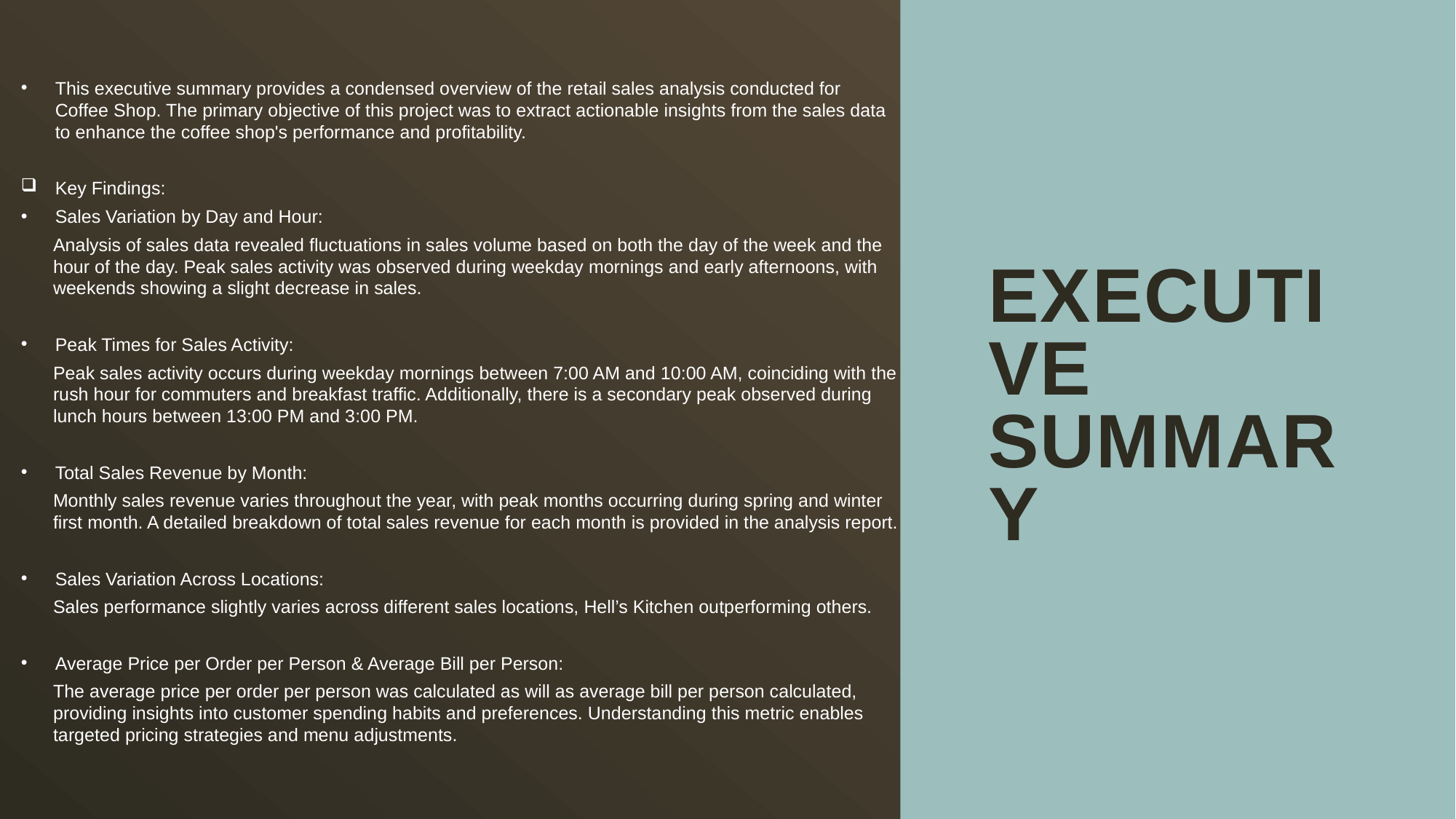

This executive summary provides a condensed overview of the retail sales analysis conducted for Coffee Shop. The primary objective of this project was to extract actionable insights from the sales data to enhance the coffee shop's performance and profitability.

Key Findings:
Sales Variation by Day and Hour:
Analysis of sales data revealed fluctuations in sales volume based on both the day of the week and the hour of the day. Peak sales activity was observed during weekday mornings and early afternoons, with weekends showing a slight decrease in sales.

Peak Times for Sales Activity:
Peak sales activity occurs during weekday mornings between 7:00 AM and 10:00 AM, coinciding with the rush hour for commuters and breakfast traffic. Additionally, there is a secondary peak observed during lunch hours between 13:00 PM and 3:00 PM.

Total Sales Revenue by Month:
Monthly sales revenue varies throughout the year, with peak months occurring during spring and winter first month. A detailed breakdown of total sales revenue for each month is provided in the analysis report.

Sales Variation Across Locations:
Sales performance slightly varies across different sales locations, Hell’s Kitchen outperforming others.

Average Price per Order per Person & Average Bill per Person:
The average price per order per person was calculated as will as average bill per person calculated, providing insights into customer spending habits and preferences. Understanding this metric enables targeted pricing strategies and menu adjustments.
# Executive summary